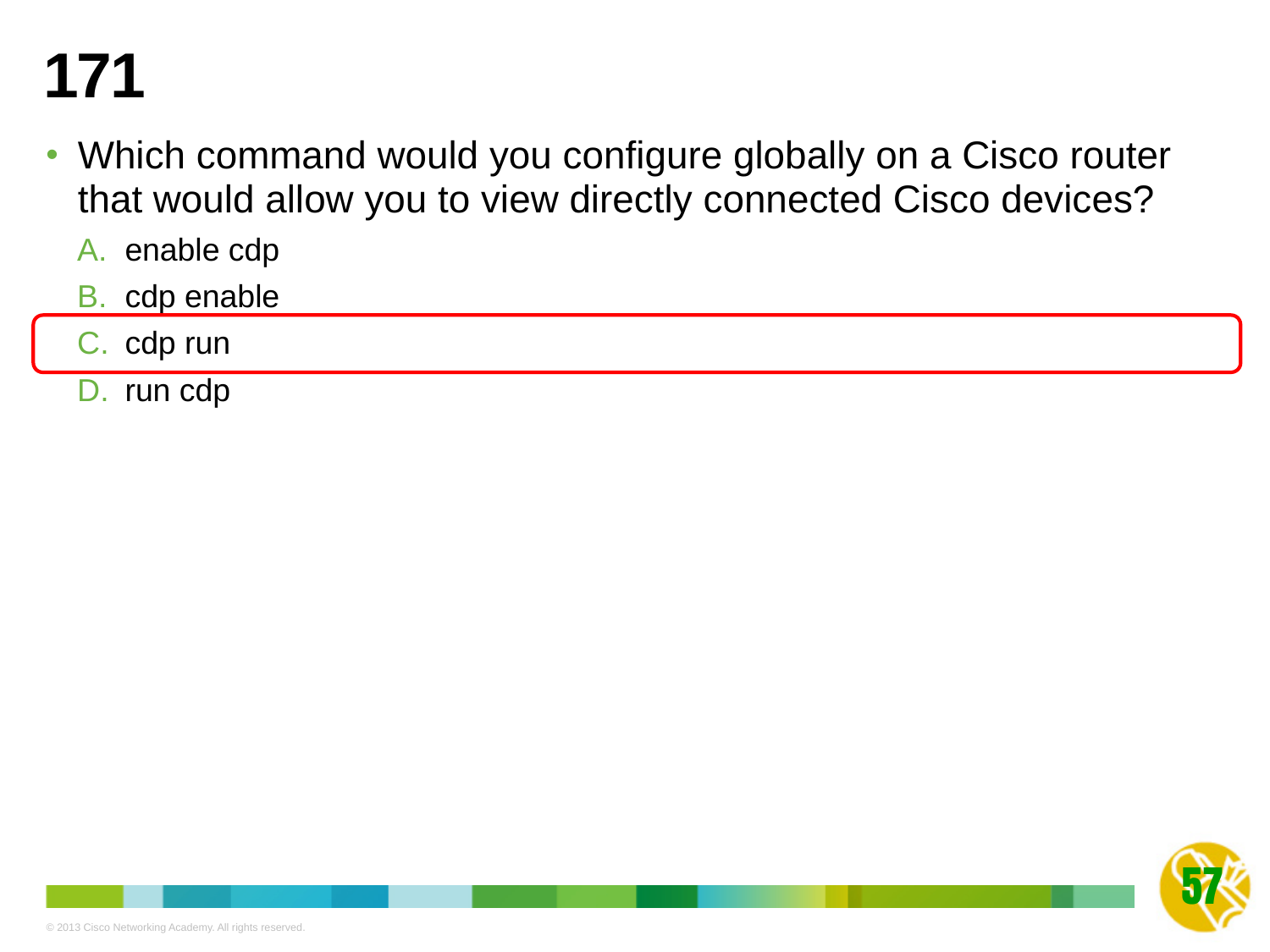

# 171
Which command would you configure globally on a Cisco router that would allow you to view directly connected Cisco devices?
enable cdp
cdp enable
cdp run
run cdp